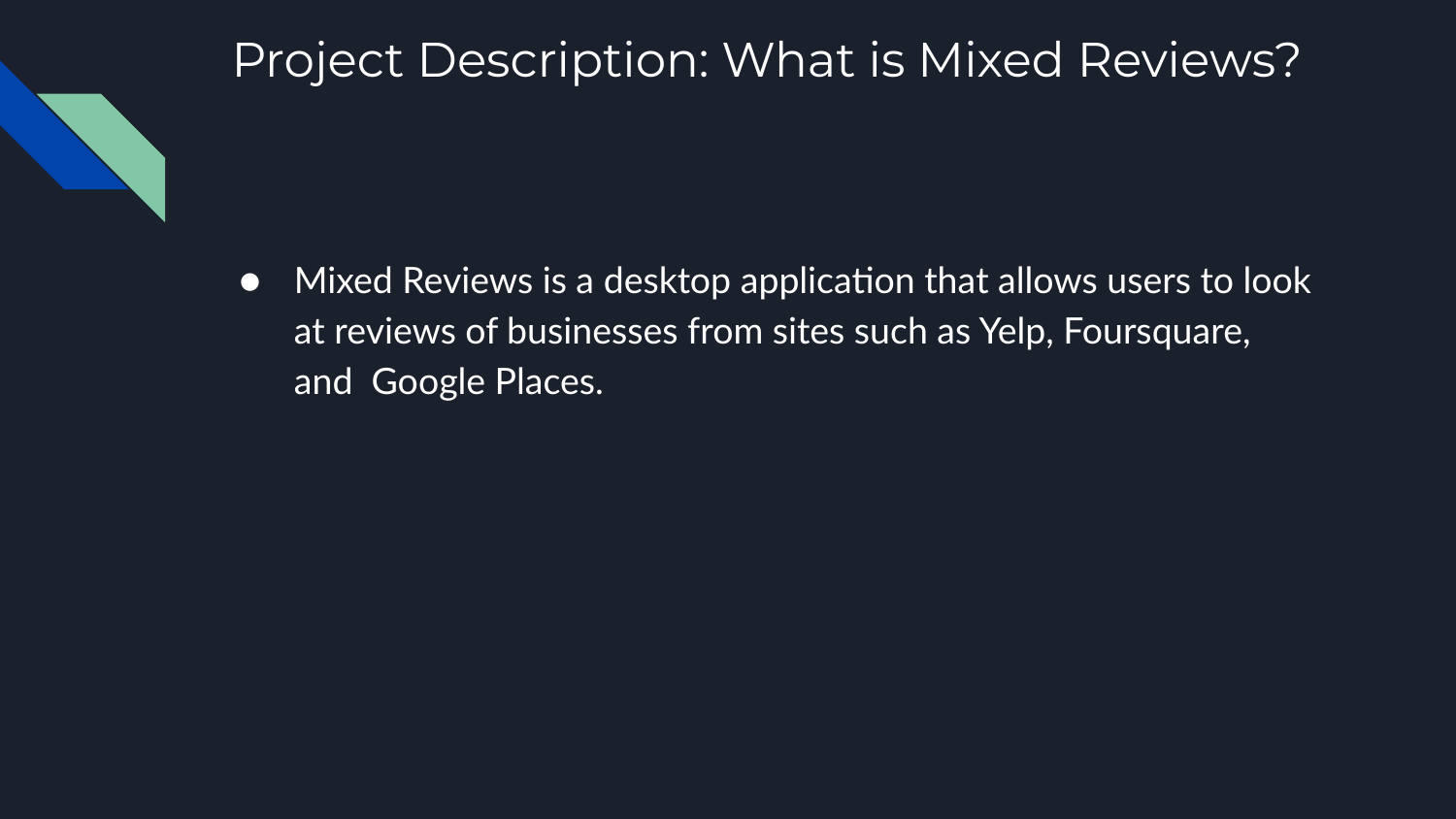

# Project Description: What is Mixed Reviews?
Mixed Reviews is a desktop application that allows users to look at reviews of businesses from sites such as Yelp, Foursquare, and  Google Places.